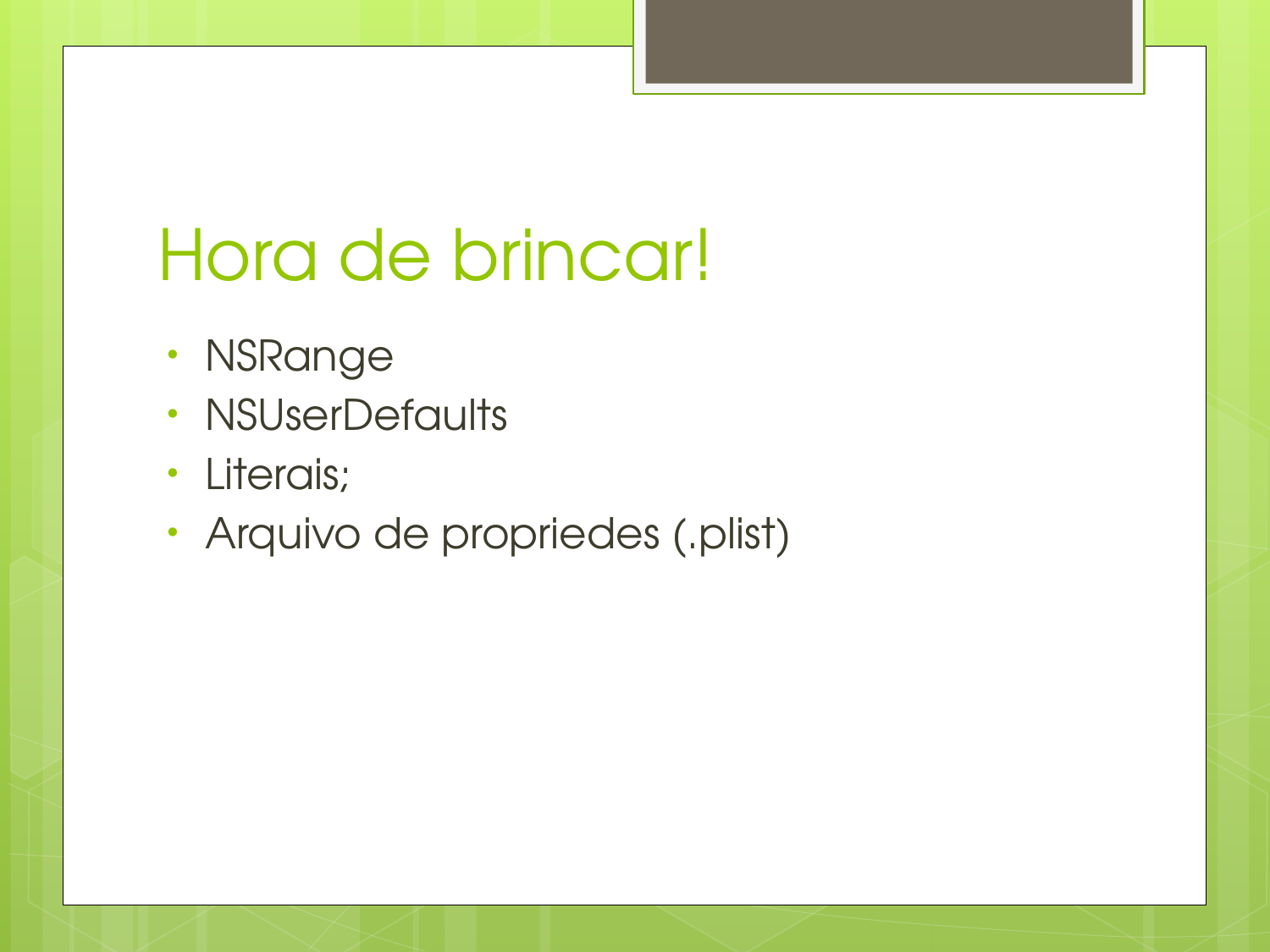

# Hora de brincar!
NSRange
NSUserDefaults
Literais;
Arquivo de propriedes (.plist)